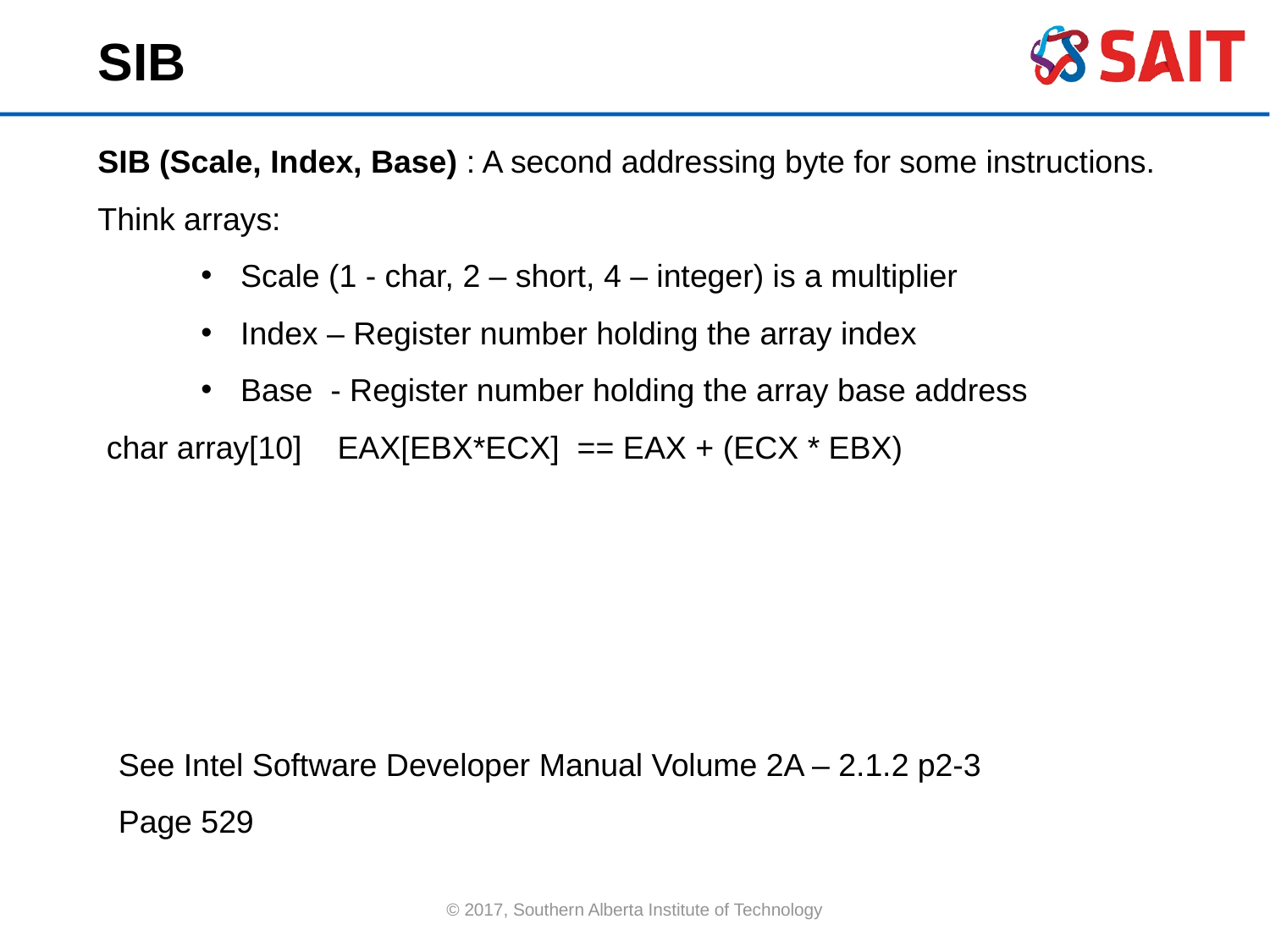

SIB
SIB (Scale, Index, Base) : A second addressing byte for some instructions.
Think arrays:
Scale (1 - char, 2 – short, 4 – integer) is a multiplier
Index – Register number holding the array index
Base  - Register number holding the array base address
 char array[10]    EAX[EBX*ECX]  == EAX + (ECX * EBX)
See Intel Software Developer Manual Volume 2A – 2.1.2 p2-3
Page 529